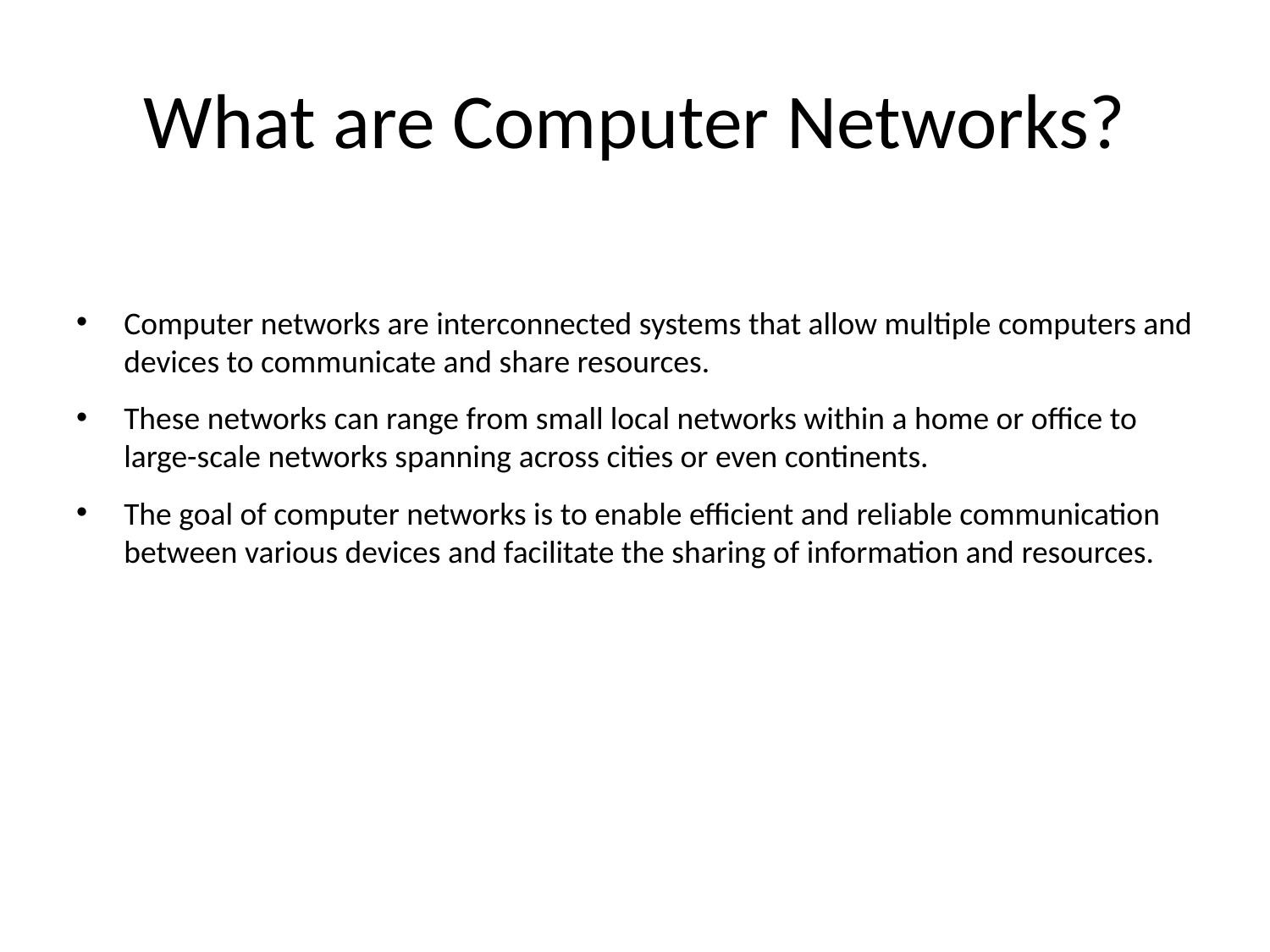

# What are Computer Networks?

Computer networks are interconnected systems that allow multiple computers and devices to communicate and share resources.
These networks can range from small local networks within a home or office to large-scale networks spanning across cities or even continents.
The goal of computer networks is to enable efficient and reliable communication between various devices and facilitate the sharing of information and resources.